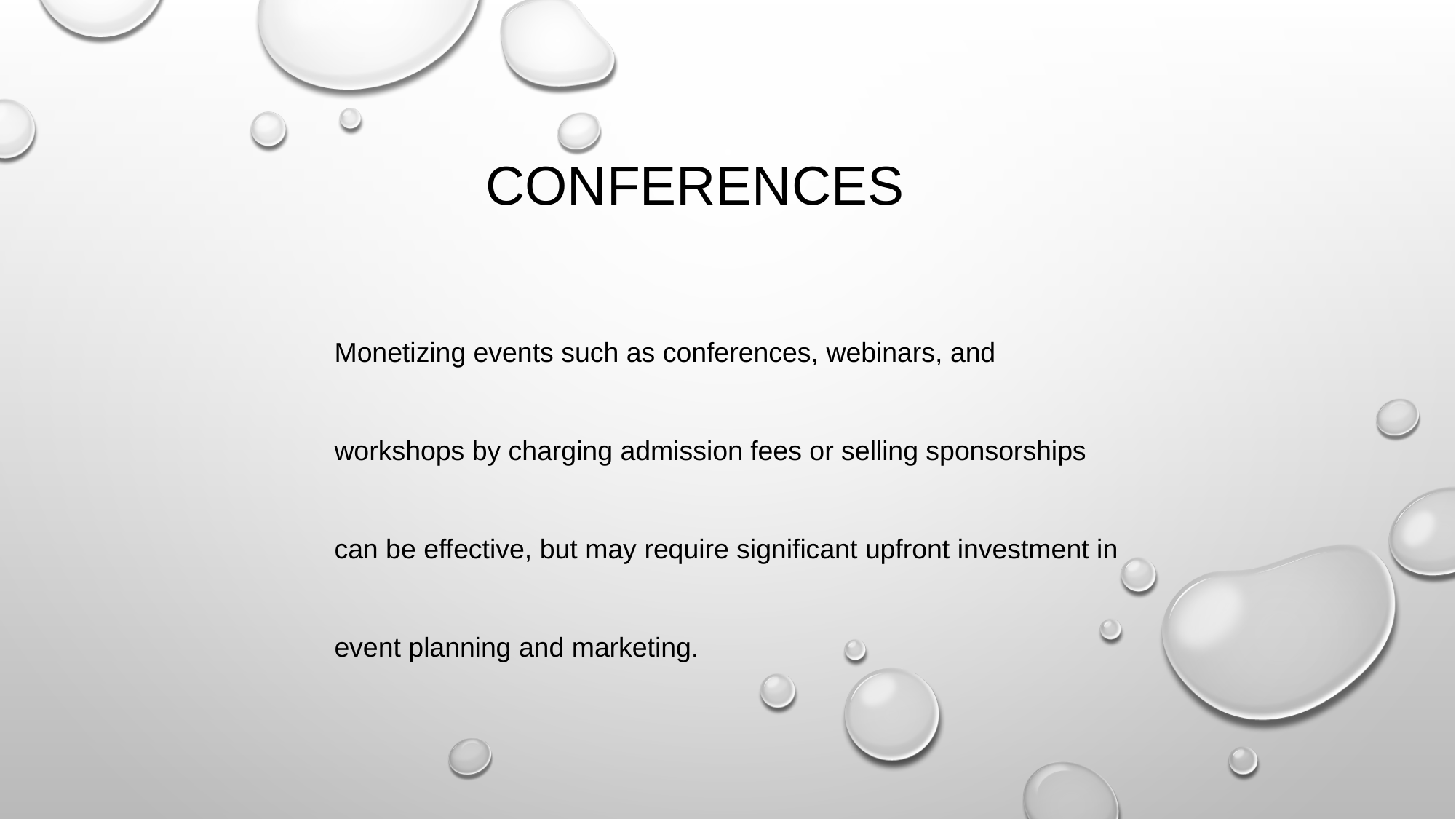

CONFERENCES
Monetizing events such as conferences, webinars, and workshops by charging admission fees or selling sponsorships can be effective, but may require significant upfront investment in event planning and marketing.